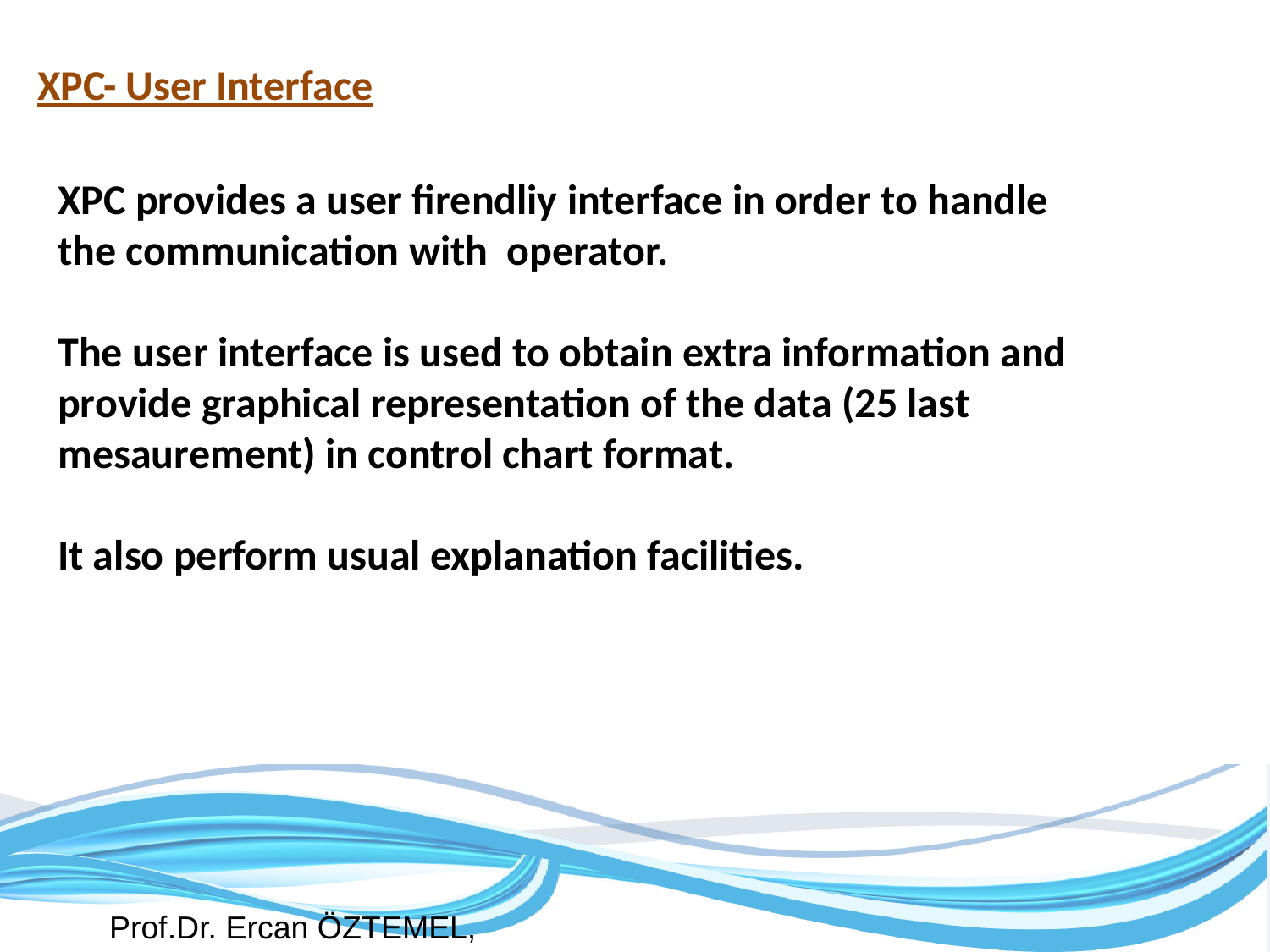

XPC- User Interface
XPC provides a user firendliy interface in order to handle the communication with  operator.

The user interface is used to obtain extra information and provide graphical representation of the data (25 last mesaurement) in control chart format.

It also perform usual explanation facilities.